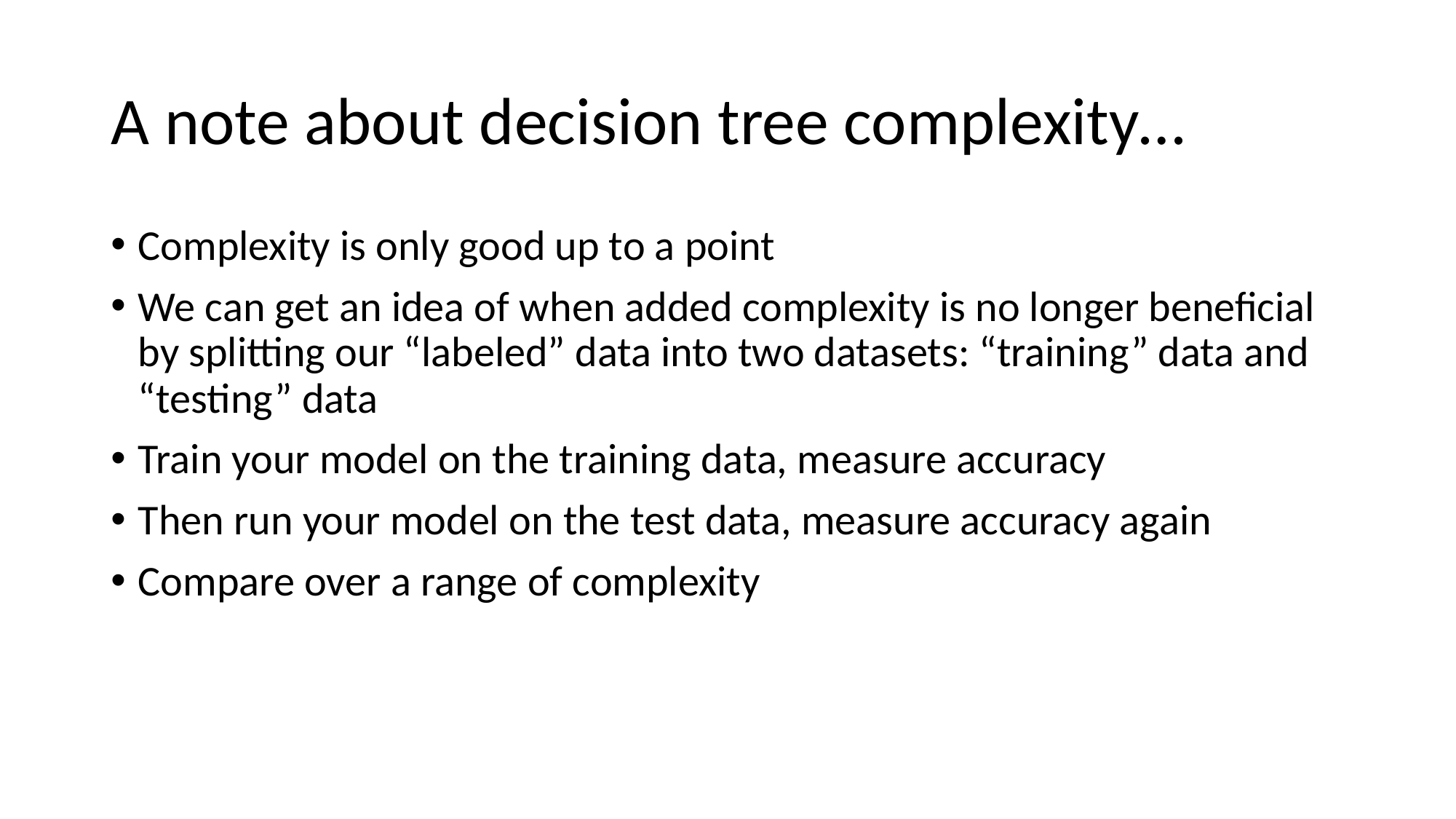

# A note about decision tree complexity…
Complexity is only good up to a point
We can get an idea of when added complexity is no longer beneficial by splitting our “labeled” data into two datasets: “training” data and “testing” data
Train your model on the training data, measure accuracy
Then run your model on the test data, measure accuracy again
Compare over a range of complexity